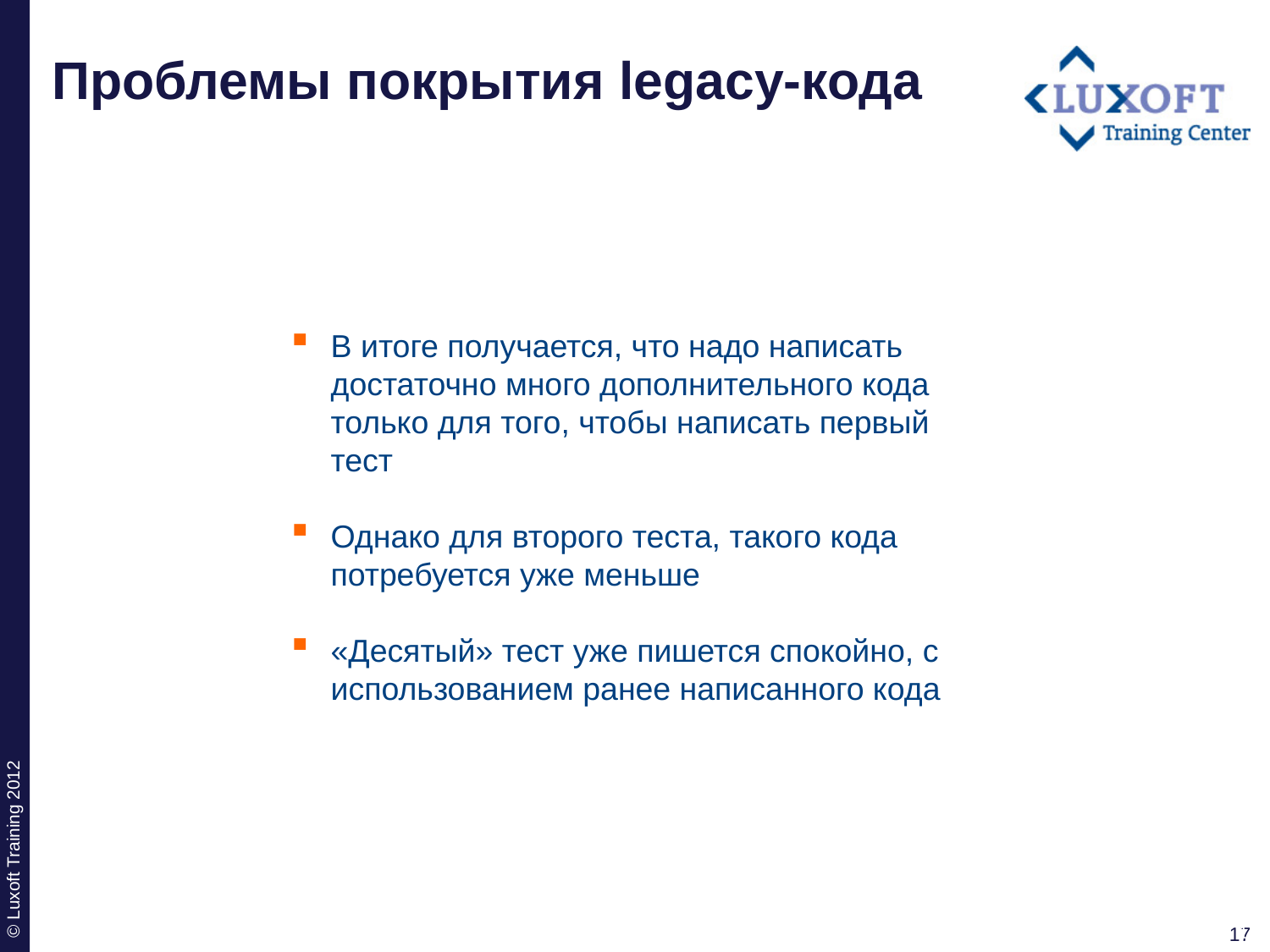

# Проблемы покрытия legacy-кода
В итоге получается, что надо написать достаточно много дополнительного кода только для того, чтобы написать первый тест

Однако для второго теста, такого кода потребуется уже меньше

«Десятый» тест уже пишется спокойно, с использованием ранее написанного кода